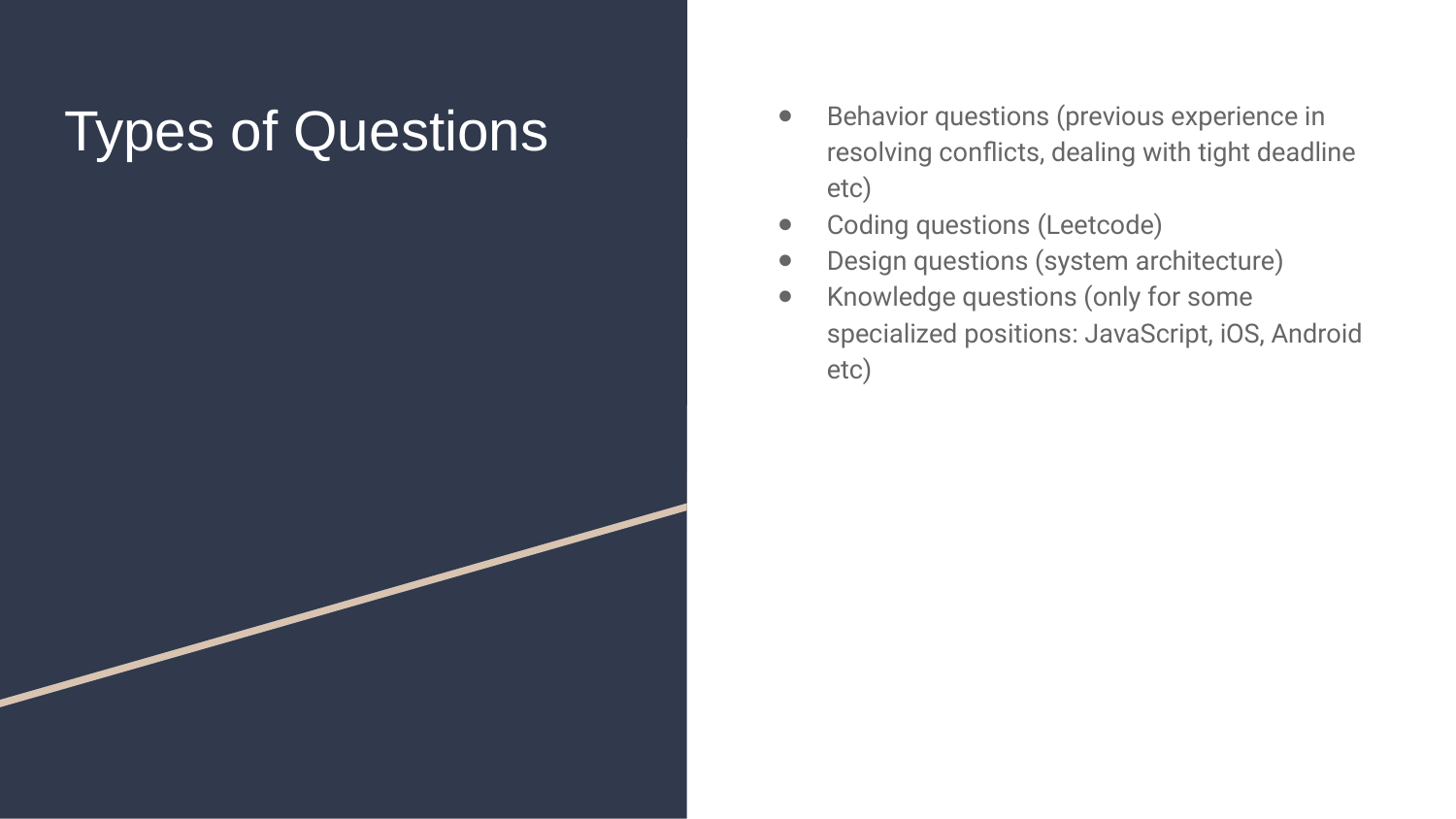

# Types of Questions
Behavior questions (previous experience in resolving conflicts, dealing with tight deadline etc)
Coding questions (Leetcode)
Design questions (system architecture)
Knowledge questions (only for some specialized positions: JavaScript, iOS, Android etc)